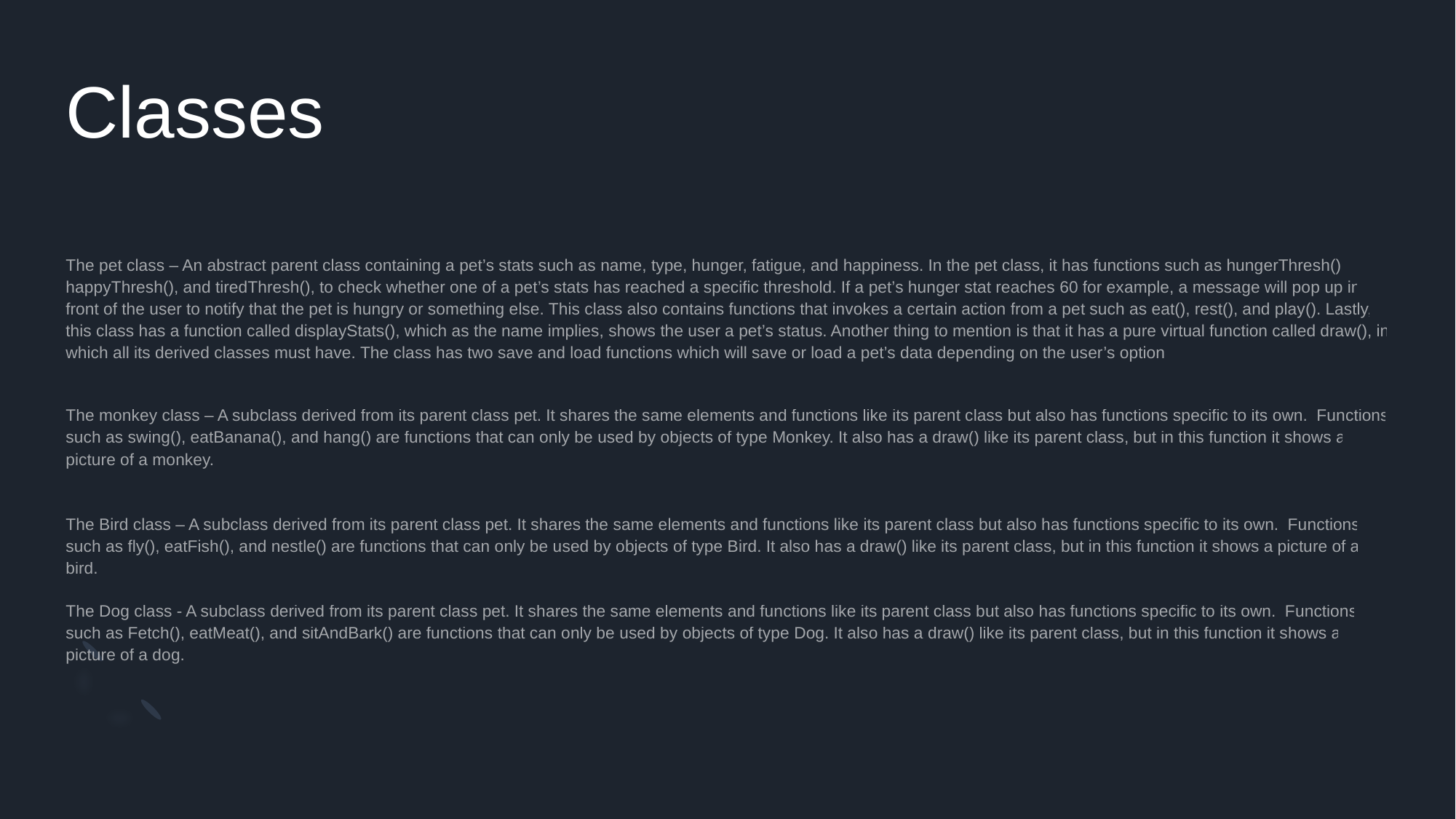

# Classes
The pet class – An abstract parent class containing a pet’s stats such as name, type, hunger, fatigue, and happiness. In the pet class, it has functions such as hungerThresh(), happyThresh(), and tiredThresh(), to check whether one of a pet’s stats has reached a specific threshold. If a pet’s hunger stat reaches 60 for example, a message will pop up in front of the user to notify that the pet is hungry or something else. This class also contains functions that invokes a certain action from a pet such as eat(), rest(), and play(). Lastly, this class has a function called displayStats(), which as the name implies, shows the user a pet’s status. Another thing to mention is that it has a pure virtual function called draw(), in which all its derived classes must have. The class has two save and load functions which will save or load a pet’s data depending on the user’s option.
The monkey class – A subclass derived from its parent class pet. It shares the same elements and functions like its parent class but also has functions specific to its own.  Functions such as swing(), eatBanana(), and hang() are functions that can only be used by objects of type Monkey. It also has a draw() like its parent class, but in this function it shows a picture of a monkey.
The Bird class – A subclass derived from its parent class pet. It shares the same elements and functions like its parent class but also has functions specific to its own.  Functions such as fly(), eatFish(), and nestle() are functions that can only be used by objects of type Bird. It also has a draw() like its parent class, but in this function it shows a picture of a bird.
The Dog class - A subclass derived from its parent class pet. It shares the same elements and functions like its parent class but also has functions specific to its own.  Functions such as Fetch(), eatMeat(), and sitAndBark() are functions that can only be used by objects of type Dog. It also has a draw() like its parent class, but in this function it shows a picture of a dog.